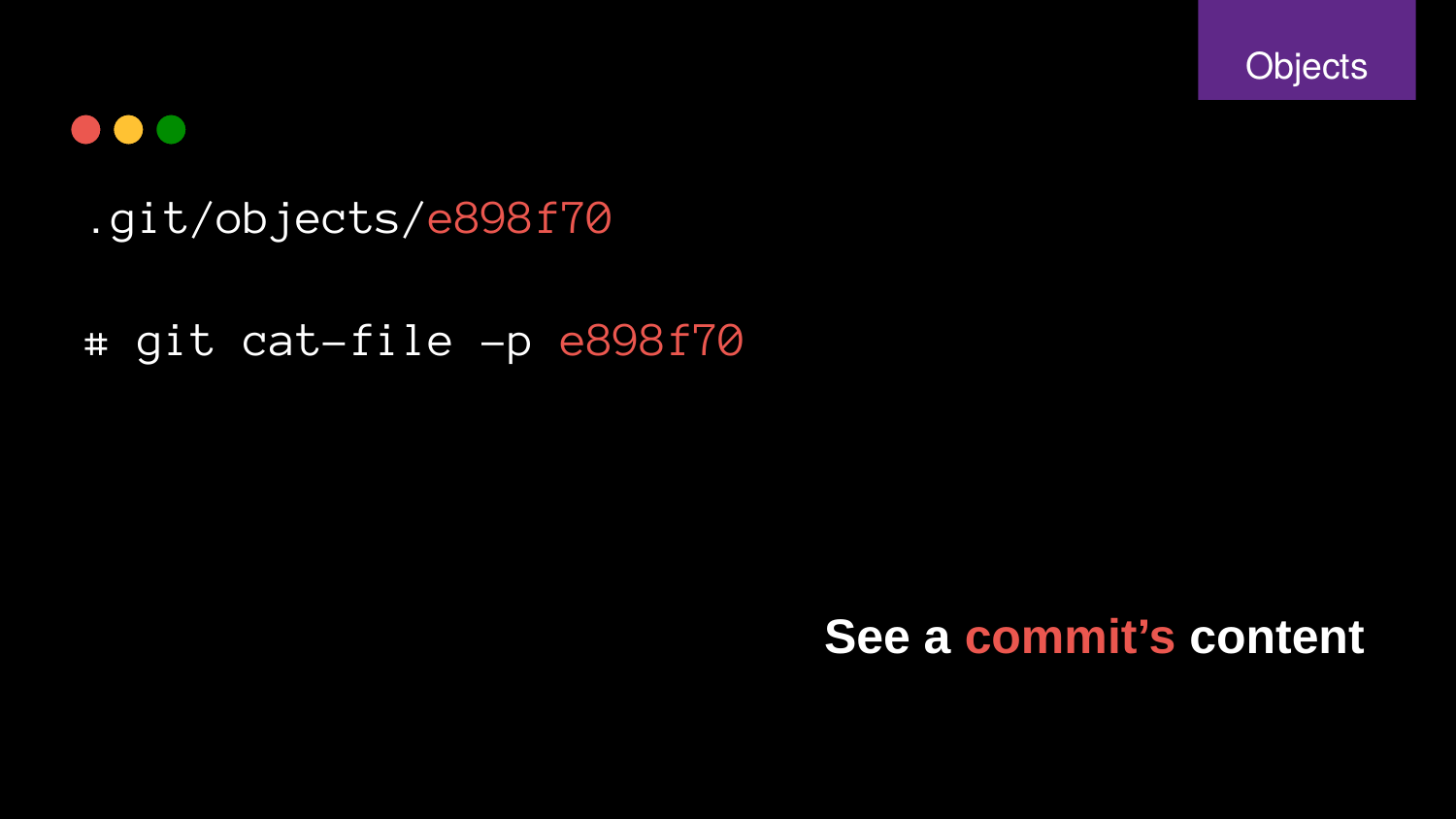

Objects

.git/objects/e898f70

# git cat-file -p e898f70

See a commit’s content